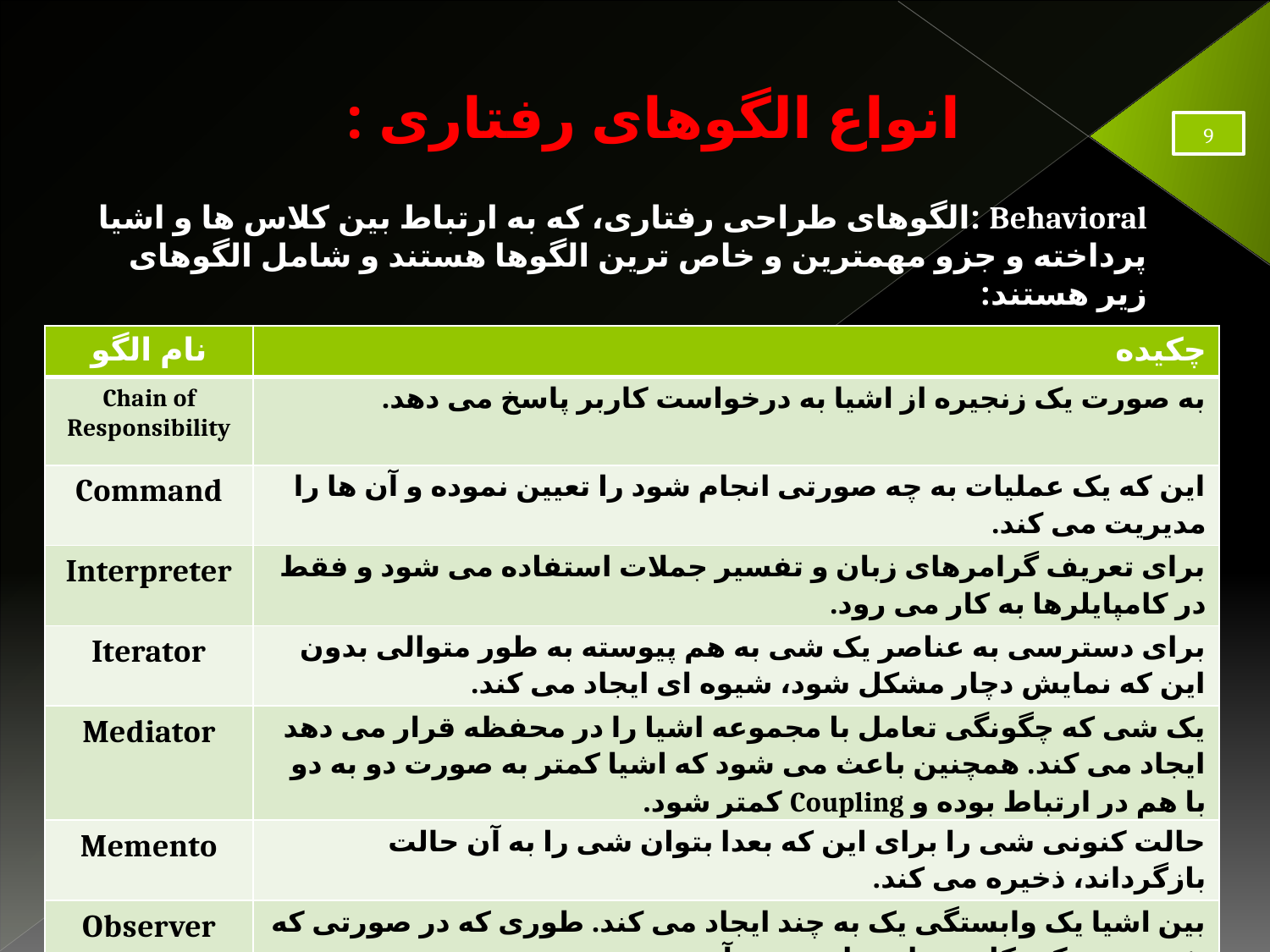

انواع الگوهای رفتاری :

9
Behavioral :الگوهای طراحی رفتاری، که به ارتباط بین کلاس ها و اشیا پرداخته و جزو مهمترین و خاص ترین الگوها هستند و شامل الگوهای زیر هستند:
| نام الگو | چکیده |
| --- | --- |
| Chain of Responsibility | به صورت یک زنجیره از اشیا به درخواست کاربر پاسخ می دهد. |
| Command | این که یک عملیات به چه صورتی انجام شود را تعیین نموده و آن ها را مدیریت می کند. |
| Interpreter | برای تعریف گرامرهای زبان و تفسیر جملات استفاده می شود و فقط در کامپایلرها به کار می رود. |
| Iterator | برای دسترسی به عناصر یک شی به هم پیوسته به طور متوالی بدون این که نمایش دچار مشکل شود، شیوه ای ایجاد می کند. |
| Mediator | یک شی که چگونگی تعامل با مجموعه اشیا را در محفظه قرار می دهد ایجاد می کند. همچنین باعث می شود که اشیا کمتر به صورت دو به دو با هم در ارتباط بوده و Coupling کمتر شود. |
| Memento | حالت کنونی شی را برای این که بعدا بتوان شی را به آن حالت بازگرداند، ذخیره می کند. |
| Observer | بین اشیا یک وابستگی یک به چند ایجاد می کند. طوری که در صورتی که شی تغییر کند کلیه موارد وابسته به آن نیز تغییر نموده و به صورت خودکار آپدیت شوند. |